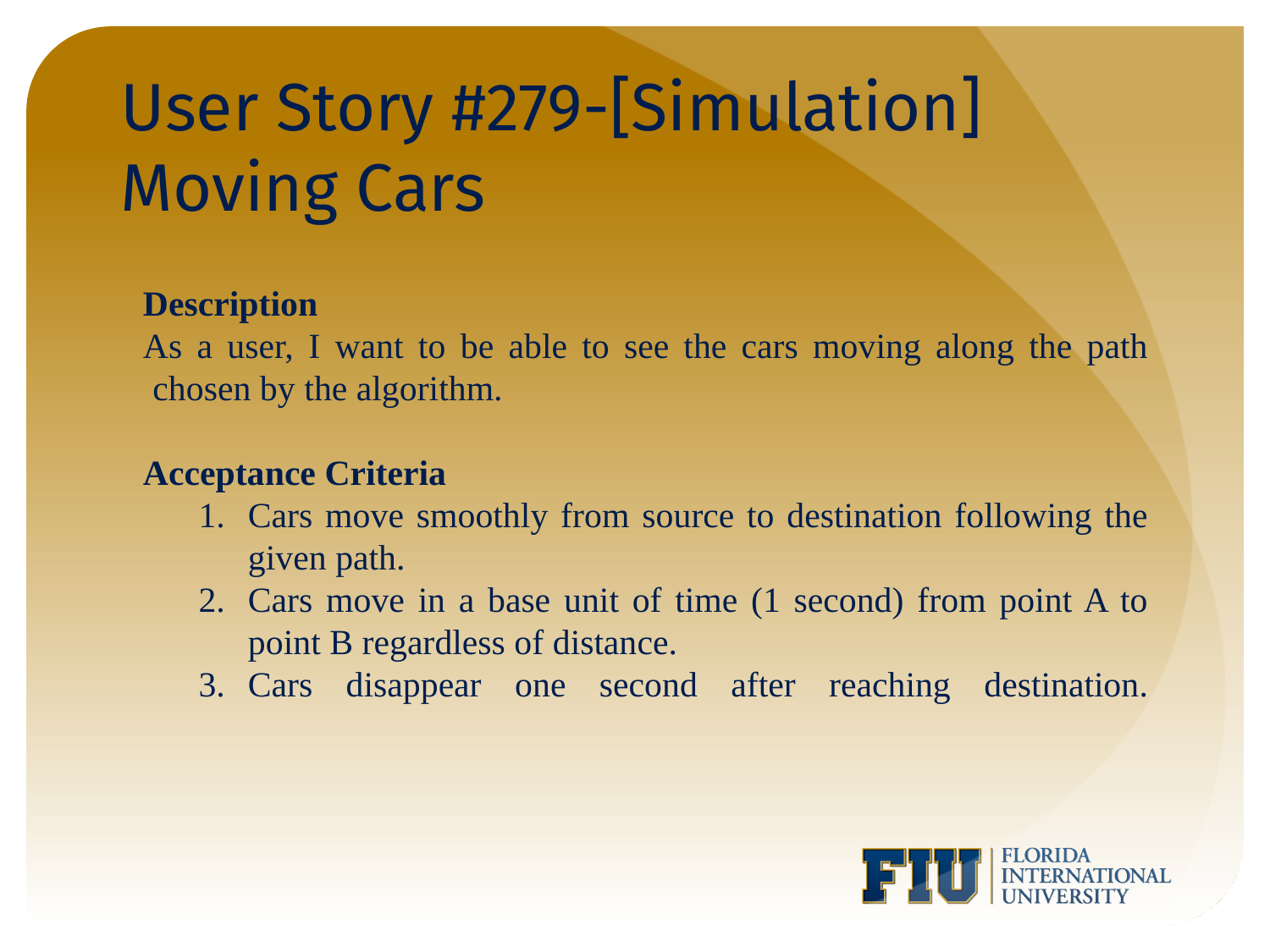

# User Story #279-[Simulation] Moving Cars

Description
As a user, I want to be able to see the cars moving along the path chosen by the algorithm.

Acceptance Criteria
Cars move smoothly from source to destination following the given path.
Cars move in a base unit of time (1 second) from point A to point B regardless of distance.
Cars disappear one second after reaching destination.